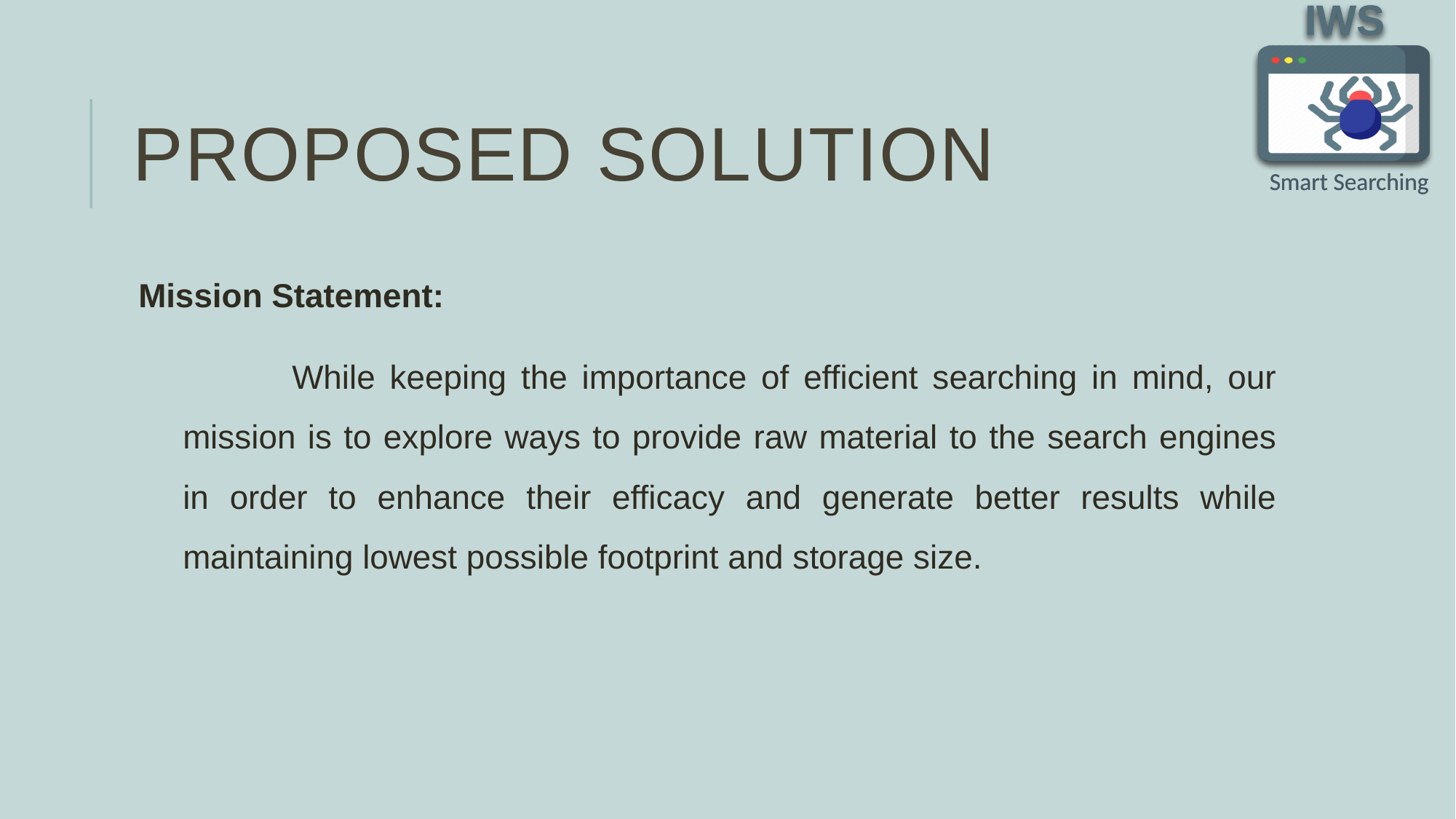

# Proposed solution
Mission Statement:
		While keeping the importance of efficient searching in mind, our mission is to explore ways to provide raw material to the search engines in order to enhance their efficacy and generate better results while maintaining lowest possible footprint and storage size.